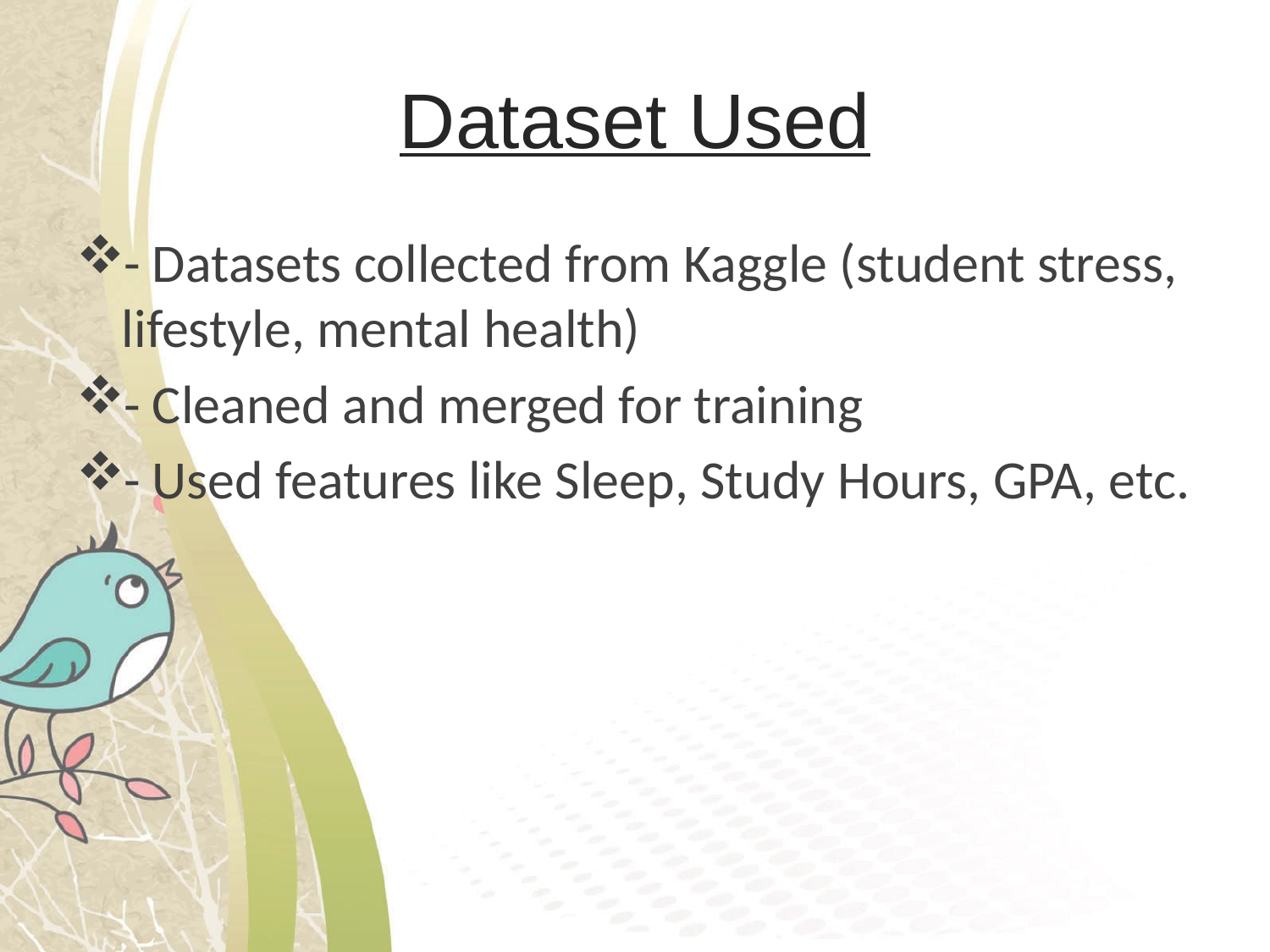

# Dataset Used
- Datasets collected from Kaggle (student stress, lifestyle, mental health)
- Cleaned and merged for training
- Used features like Sleep, Study Hours, GPA, etc.